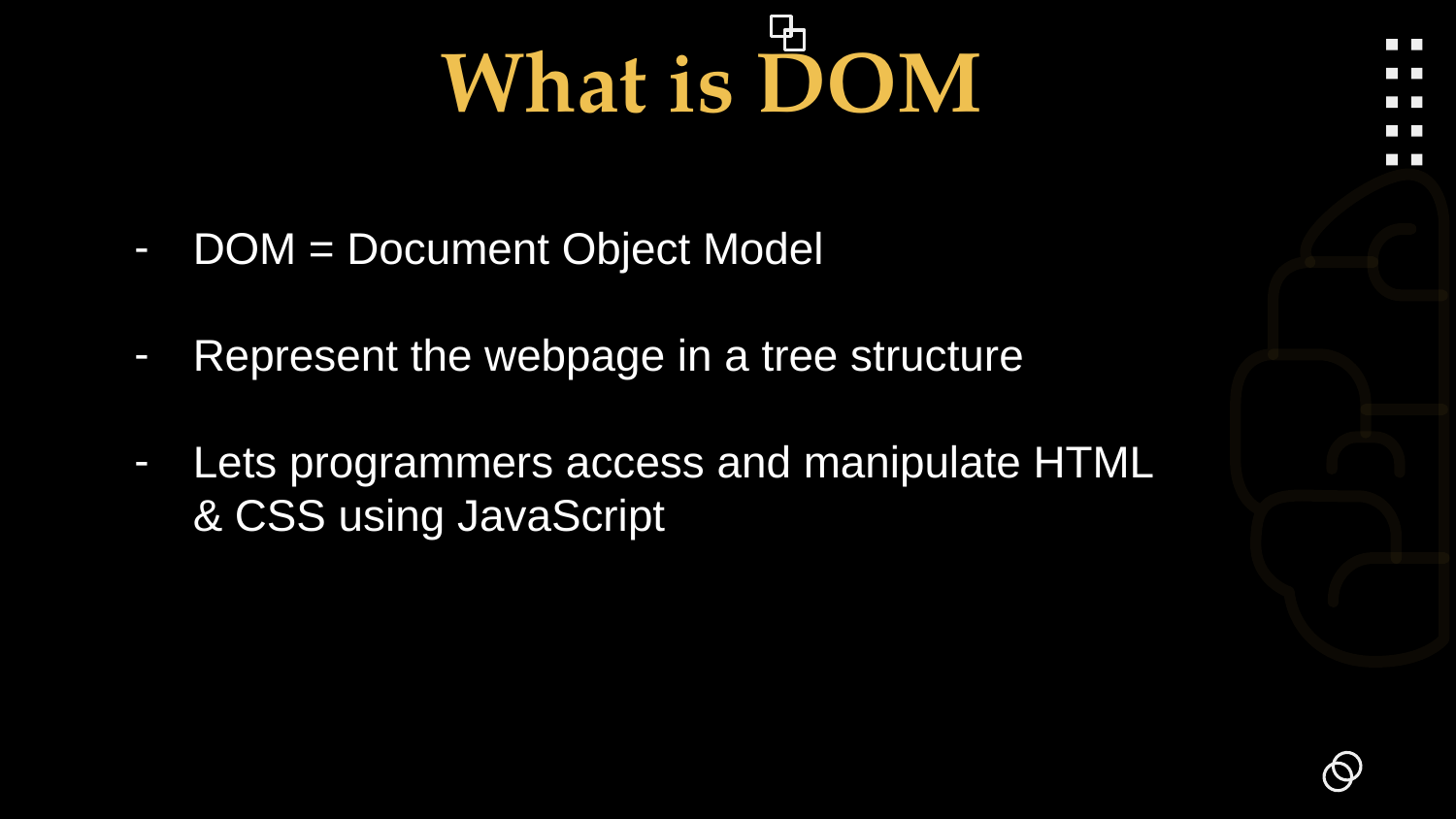

What is DOM

DOM = Document Object Model

Represent the webpage in a tree structure

Lets programmers access and manipulate HTML & CSS using JavaScript